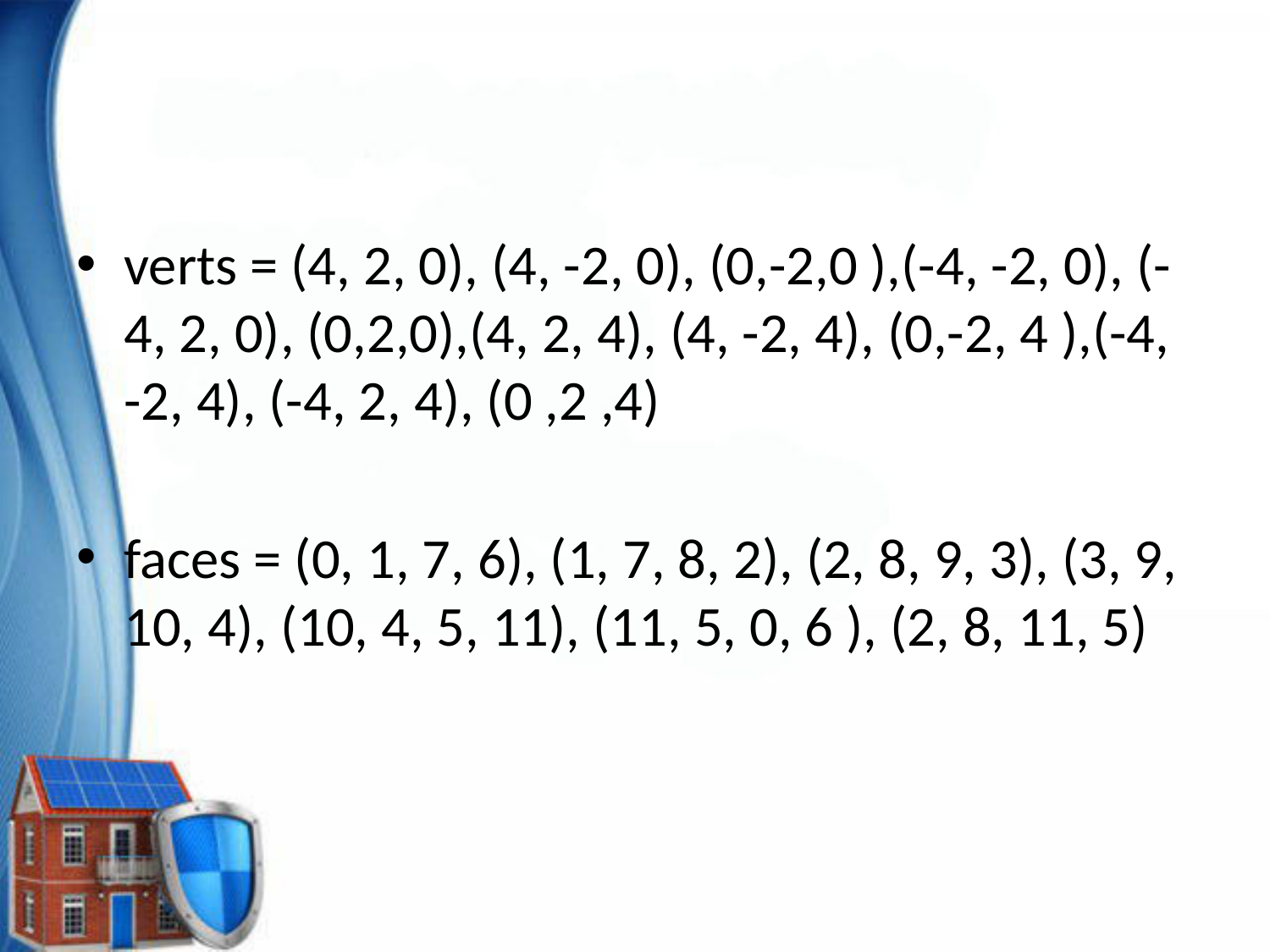

#
verts = (4, 2, 0), (4, -2, 0), (0,-2,0 ),(-4, -2, 0), (-4, 2, 0), (0,2,0),(4, 2, 4), (4, -2, 4), (0,-2, 4 ),(-4, -2, 4), (-4, 2, 4), (0 ,2 ,4)

faces = (0, 1, 7, 6), (1, 7, 8, 2), (2, 8, 9, 3), (3, 9, 10, 4), (10, 4, 5, 11), (11, 5, 0, 6 ), (2, 8, 11, 5)